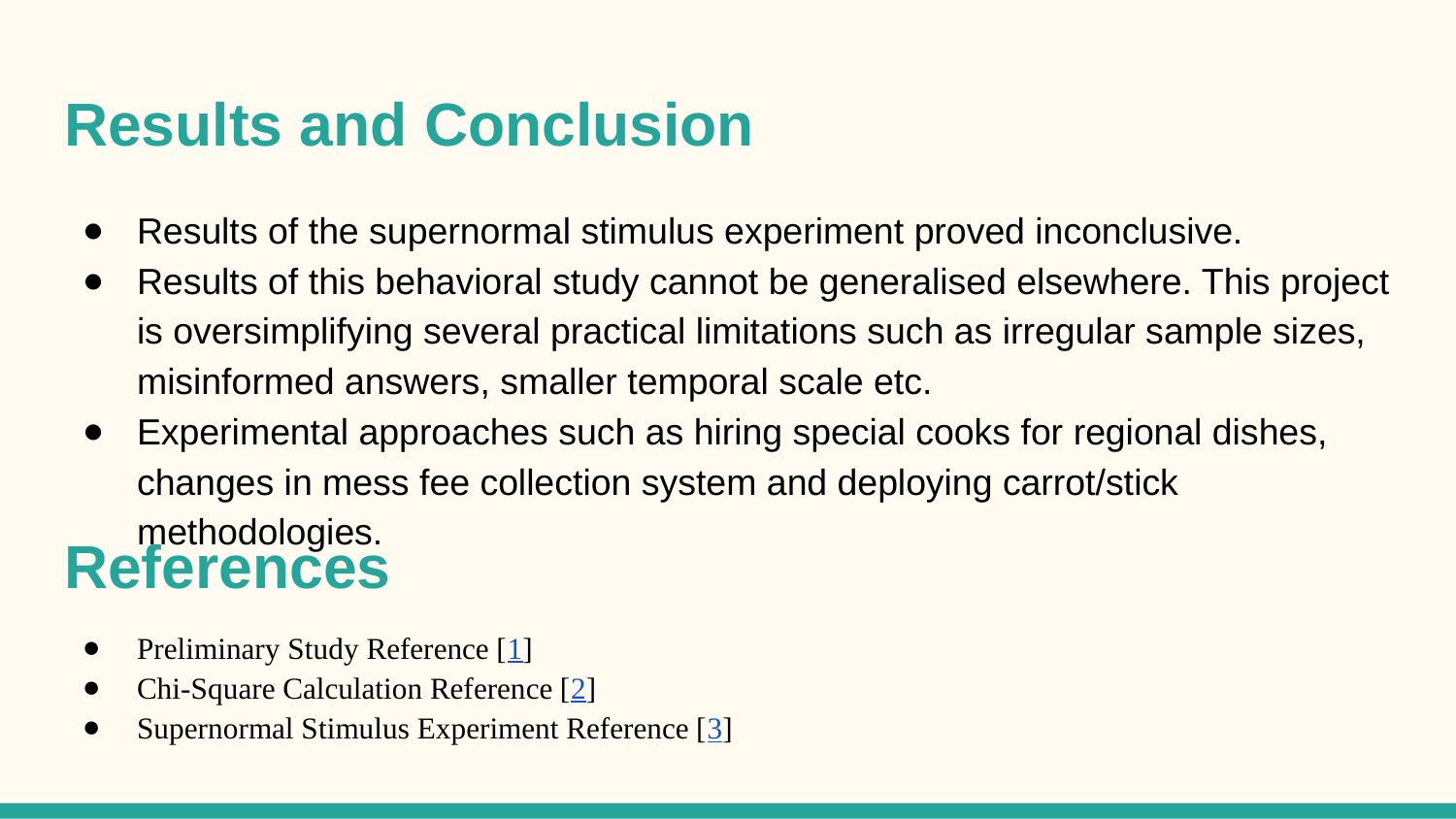

# Results and Conclusion
Results of the supernormal stimulus experiment proved inconclusive.
Results of this behavioral study cannot be generalised elsewhere. This project is oversimplifying several practical limitations such as irregular sample sizes, misinformed answers, smaller temporal scale etc.
Experimental approaches such as hiring special cooks for regional dishes, changes in mess fee collection system and deploying carrot/stick methodologies.
References
Preliminary Study Reference [1]
Chi-Square Calculation Reference [2]
Supernormal Stimulus Experiment Reference [3]